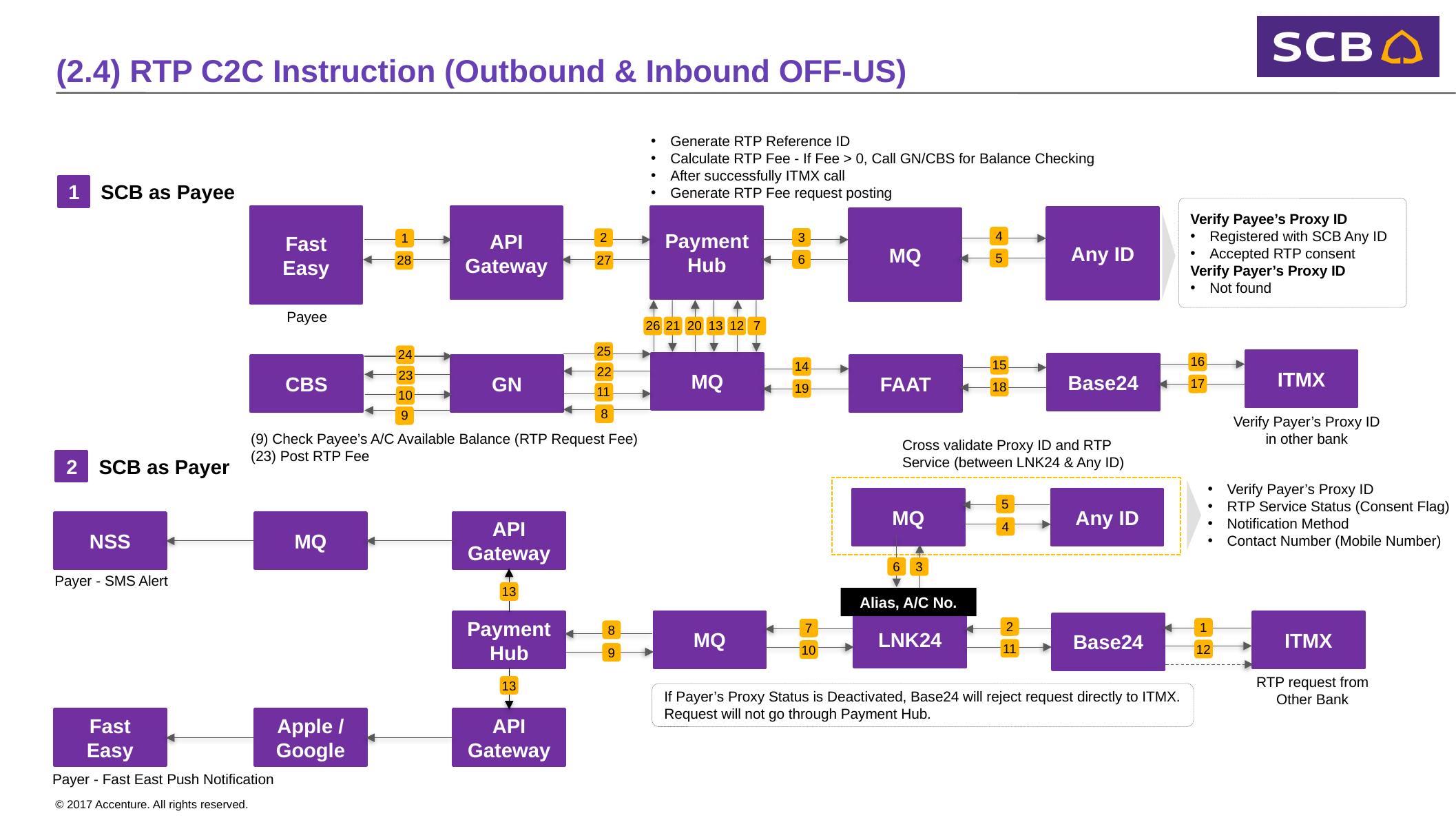

# (2.4) RTP C2C Instruction (Outbound & Inbound OFF-US)
Generate RTP Reference ID
Calculate RTP Fee - If Fee > 0, Call GN/CBS for Balance Checking
After successfully ITMX call
Generate RTP Fee request posting
1
SCB as Payee
Verify Payee’s Proxy ID
Registered with SCB Any ID
Accepted RTP consent
Verify Payer’s Proxy ID
Not found
Payment Hub
Fast Easy
API Gateway
Any ID
MQ

  4

  3

  2

  1

  5

  6

 27

 28
Payee

 26

 21

 20

 13

 12

  7

 25

 24
ITMX

 16
MQ
Base24
GN
FAAT
CBS

 15

 14

 22

 23

 17

 18

 19
Verify Payer’s Proxy ID in other bank

 11

 10
(9) Check Payee’s A/C Available Balance (RTP Request Fee)
(23) Post RTP Fee

  8

  9
Cross validate Proxy ID and RTP Service (between LNK24 & Any ID)
2
SCB as Payer

Any ID
MQ
5
Verify Payer’s Proxy ID
RTP Service Status (Consent Flag)
Notification Method
Contact Number (Mobile Number)

NSS
MQ
API Gateway
4
6
3
Payer - SMS Alert
13
Alias, A/C No.
LNK24
MQ
Payment Hub
ITMX
Base24
2
1
7
8
11
12
10
9
RTP request from Other Bank
13
If Payer’s Proxy Status is Deactivated, Base24 will reject request directly to ITMX. Request will not go through Payment Hub.
Fast Easy
Apple /
Google
API Gateway
Payer - Fast East Push Notification